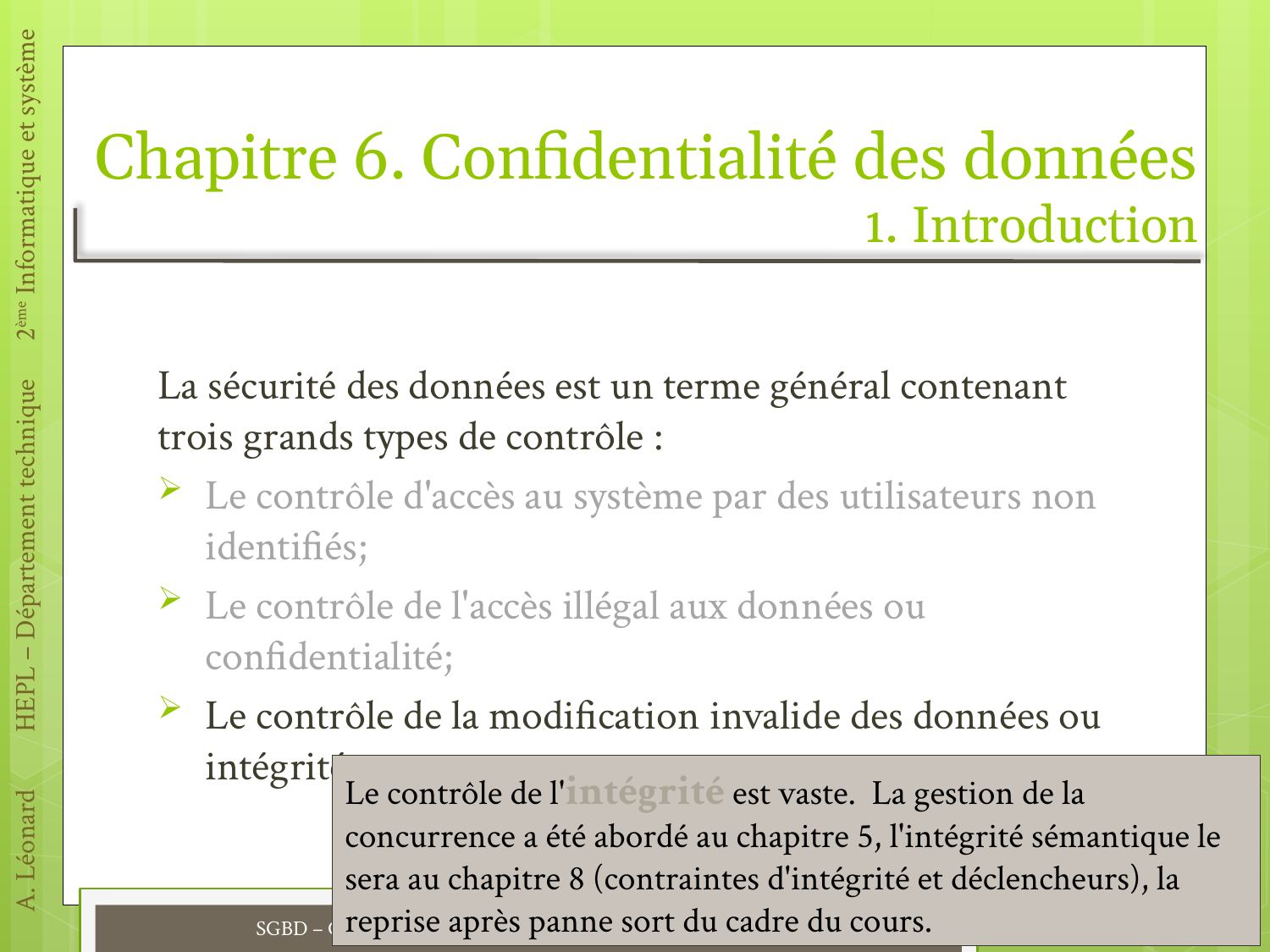

# Chapitre 6. Confidentialité des données 1. Introduction
La sécurité des données est un terme général contenant trois grands types de contrôle :
Le contrôle d'accès au système par des utilisateurs non identifiés;
Le contrôle de l'accès illégal aux données ou confidentialité;
Le contrôle de la modification invalide des données ou intégrité.
Le contrôle de l'intégrité est vaste.  La gestion de la concurrence a été abordé au chapitre 5, l'intégrité sémantique le sera au chapitre 8 (contraintes d'intégrité et déclencheurs), la reprise après panne sort du cadre du cours.
SGBD – Chapitre 6 : Confidentialité des données / 1. Introduction